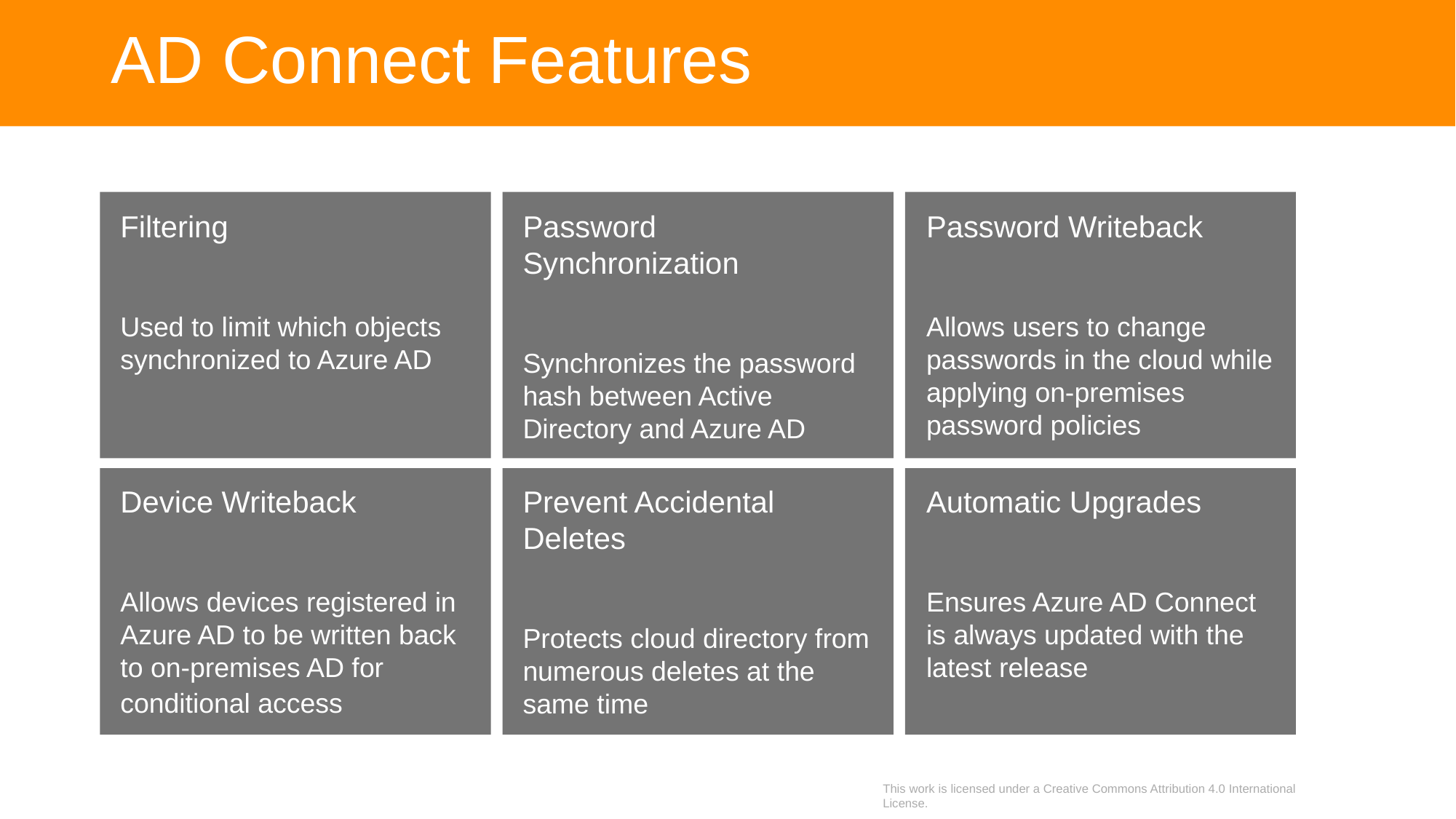

# AD Connect Features

Password Writeback

Allows users to change passwords in the cloud while applying on-premises password policies
Password Synchronization

Synchronizes the password hash between Active Directory and Azure AD
Filtering

Used to limit which objects synchronized to Azure AD

Automatic Upgrades

Ensures Azure AD Connect is always updated with the latest release
Device Writeback

Allows devices registered in Azure AD to be written back to on-premises AD for conditional access
Prevent Accidental Deletes

Protects cloud directory from numerous deletes at the same time